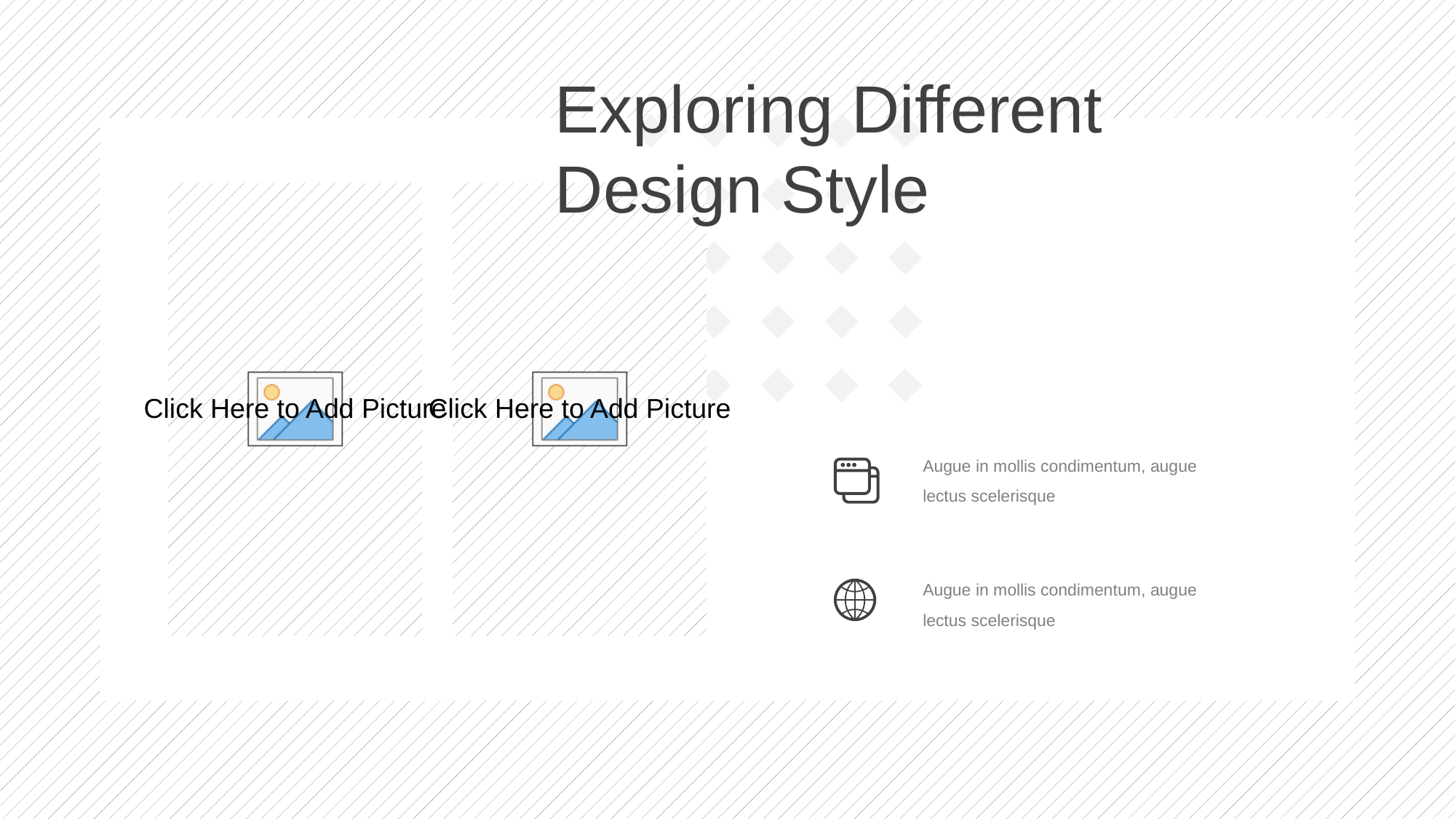

Exploring Different Design Style

Augue in mollis condimentum, augue lectus scelerisque

Augue in mollis condimentum, augue lectus scelerisque